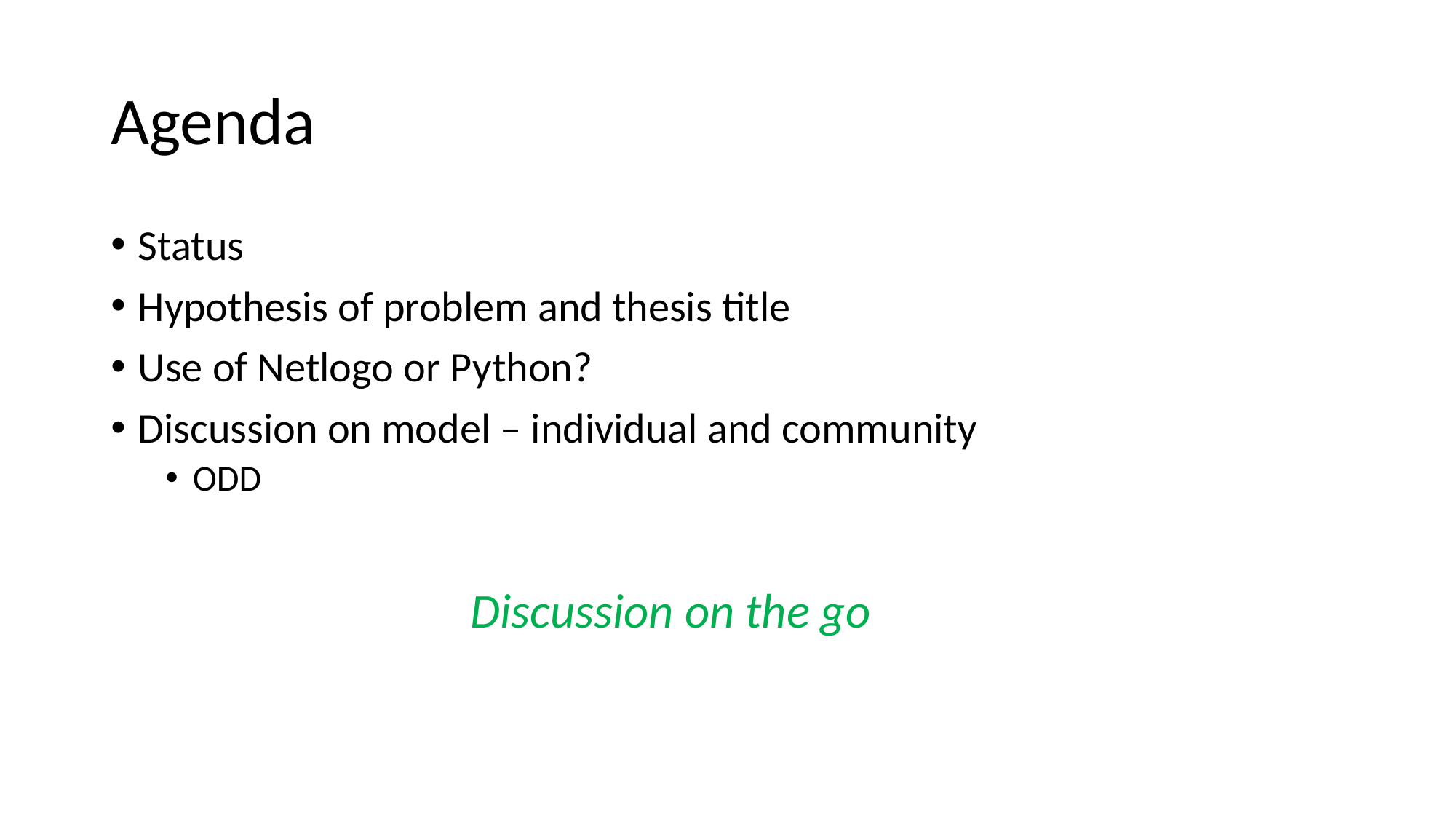

# Agenda
Status
Hypothesis of problem and thesis title
Use of Netlogo or Python?
Discussion on model – individual and community
ODD

Discussion on the go